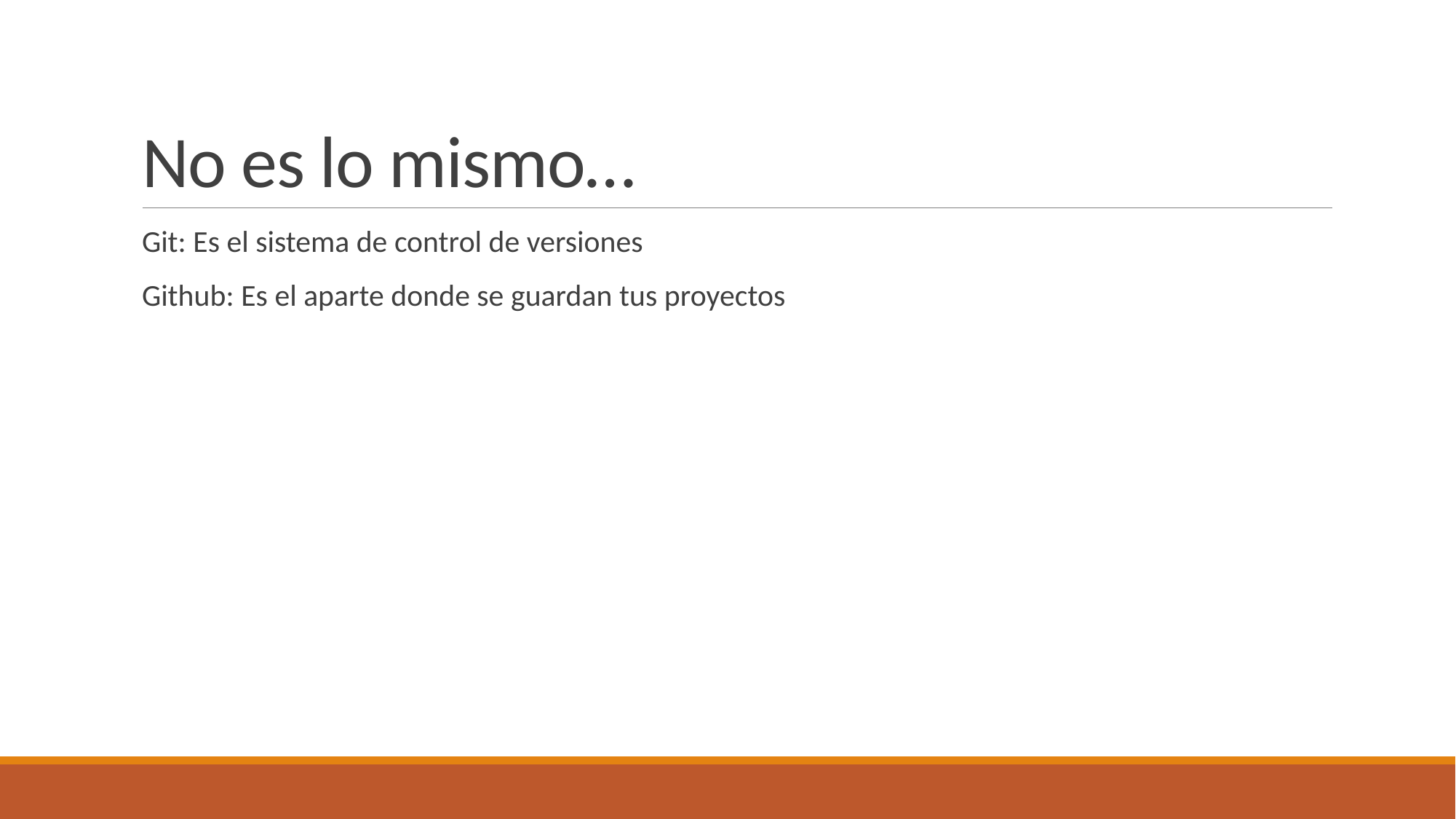

# No es lo mismo…
Git: Es el sistema de control de versiones
Github: Es el aparte donde se guardan tus proyectos